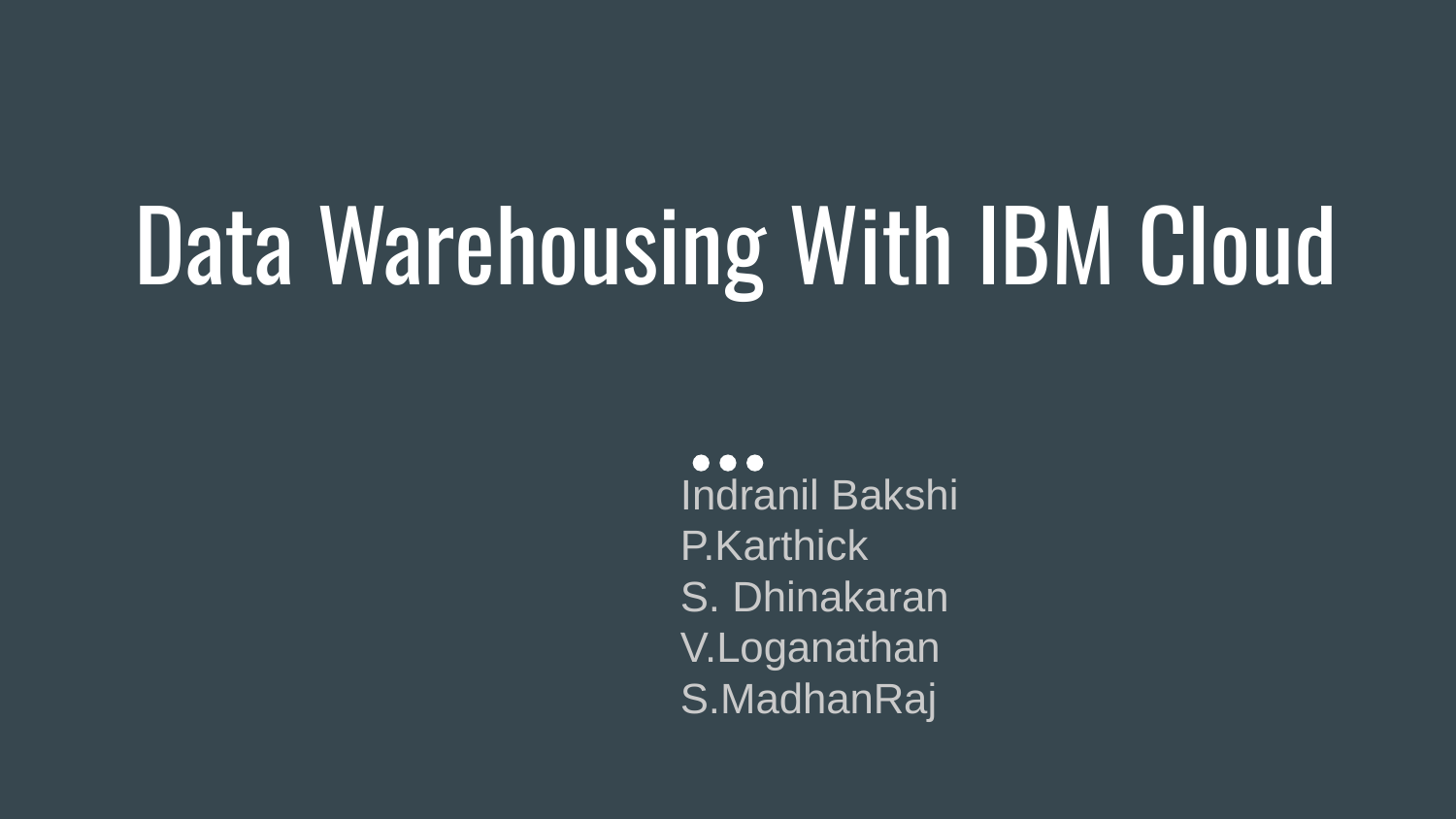

# Data Warehousing With IBM Cloud

                                               Indranil Bakshi
                                               P.Karthick
                                               S. Dhinakaran
                                               V.Loganathan
                                               S.MadhanRaj